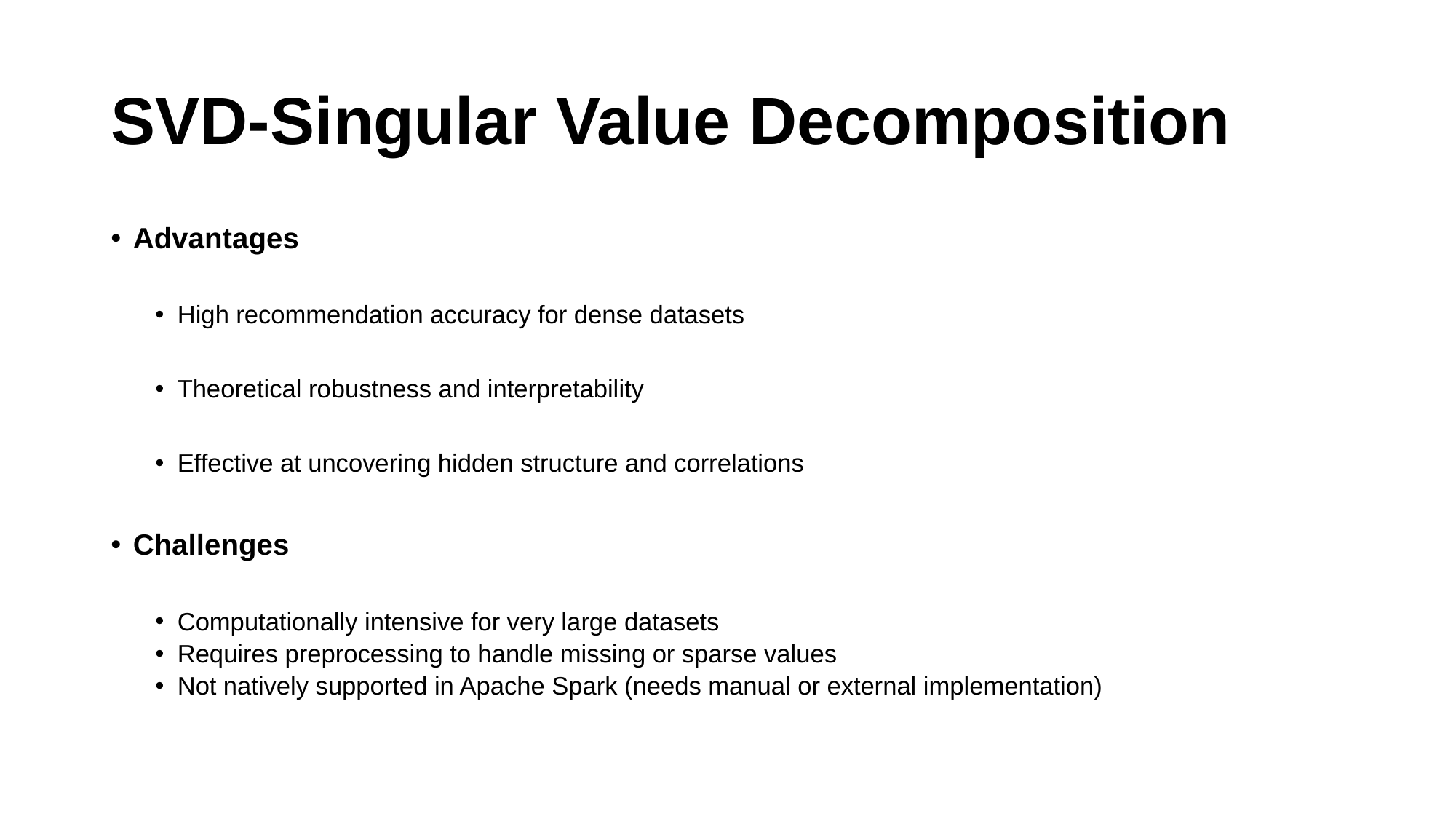

# SVD-Singular Value Decomposition
Advantages

High recommendation accuracy for dense datasets

Theoretical robustness and interpretability

Effective at uncovering hidden structure and correlations

Challenges

Computationally intensive for very large datasets
Requires preprocessing to handle missing or sparse values
Not natively supported in Apache Spark (needs manual or external implementation)